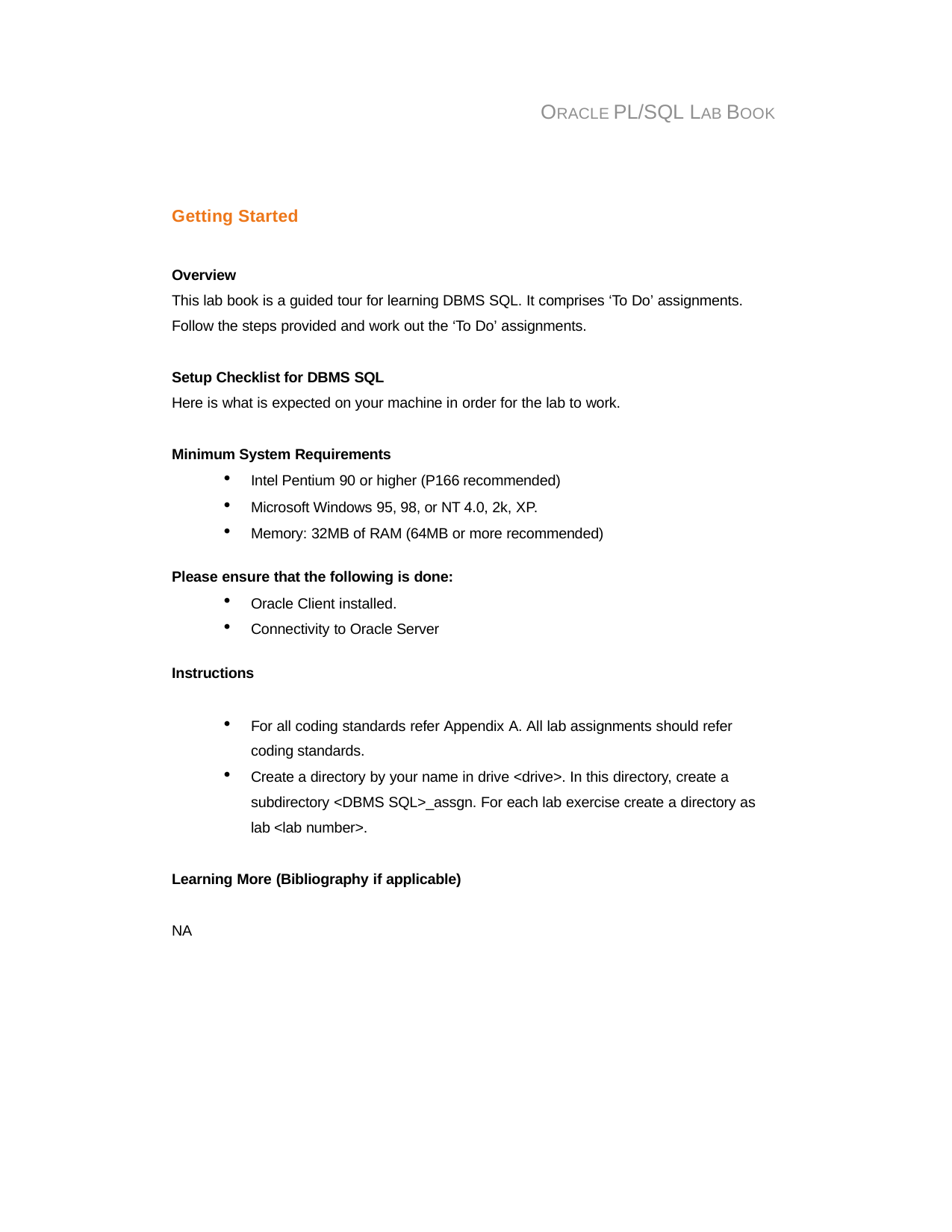

ORACLE PL/SQL LAB BOOK
Getting Started

Overview
This lab book is a guided tour for learning DBMS SQL. It comprises ‘To Do’ assignments.  Follow the steps provided and work out the ‘To Do’ assignments.

Setup Checklist for DBMS SQL
Here is what is expected on your machine in order for the lab to work.

Minimum System Requirements
Intel Pentium 90 or higher (P166 recommended)
Microsoft Windows 95, 98, or NT 4.0, 2k, XP.
Memory: 32MB of RAM (64MB or more recommended)

Please ensure that the following is done:
Oracle Client installed.
Connectivity to Oracle Server

Instructions

For all coding standards refer Appendix A. All lab assignments should refer  coding standards.
Create a directory by your name in drive <drive>. In this directory, create a  subdirectory <DBMS SQL>_assgn. For each lab exercise create a directory as  lab <lab number>.

Learning More (Bibliography if applicable)

NA